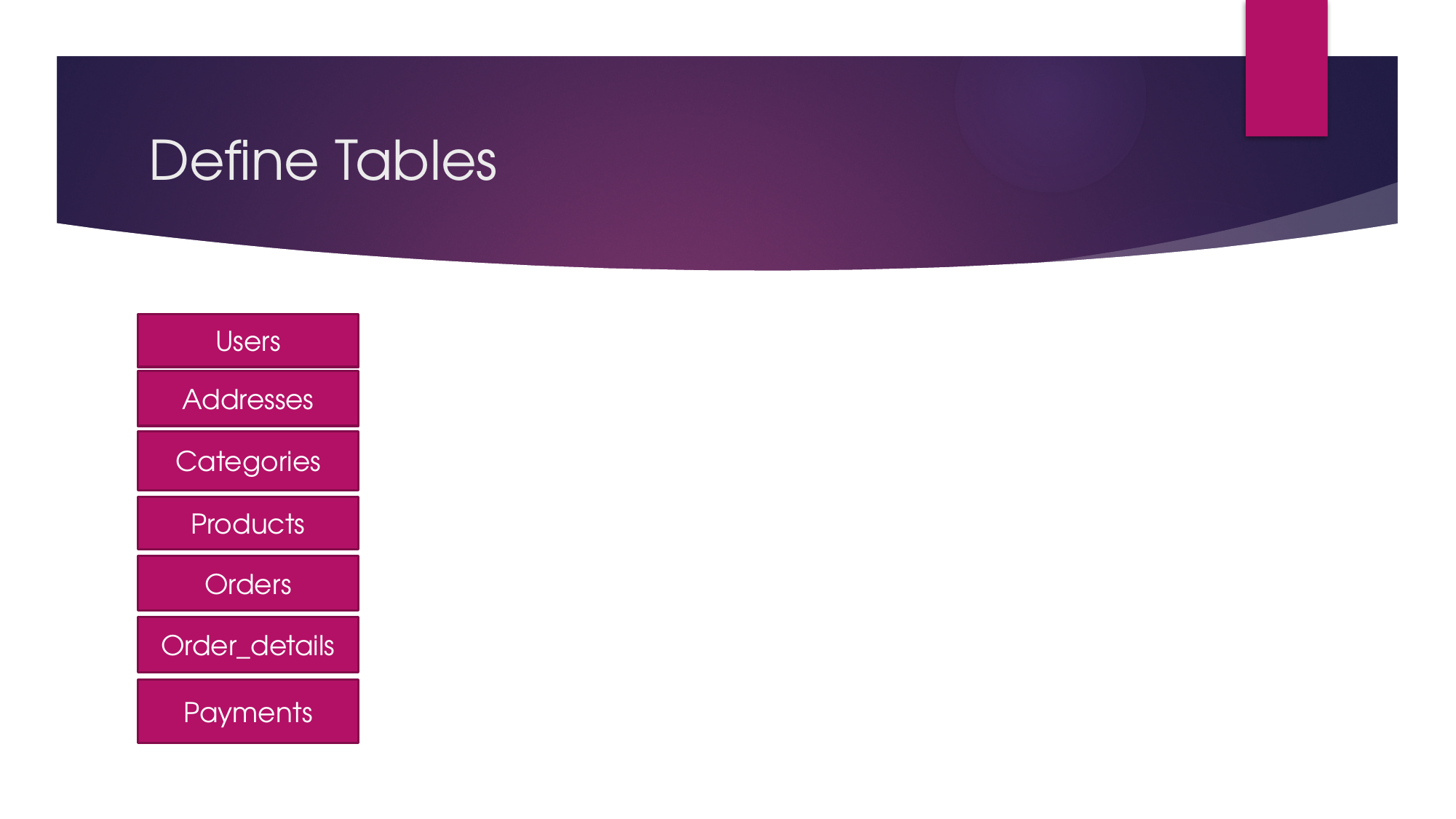

# Define Tables

Users
Addresses
Categories
Products
Orders
Order_details
Payments